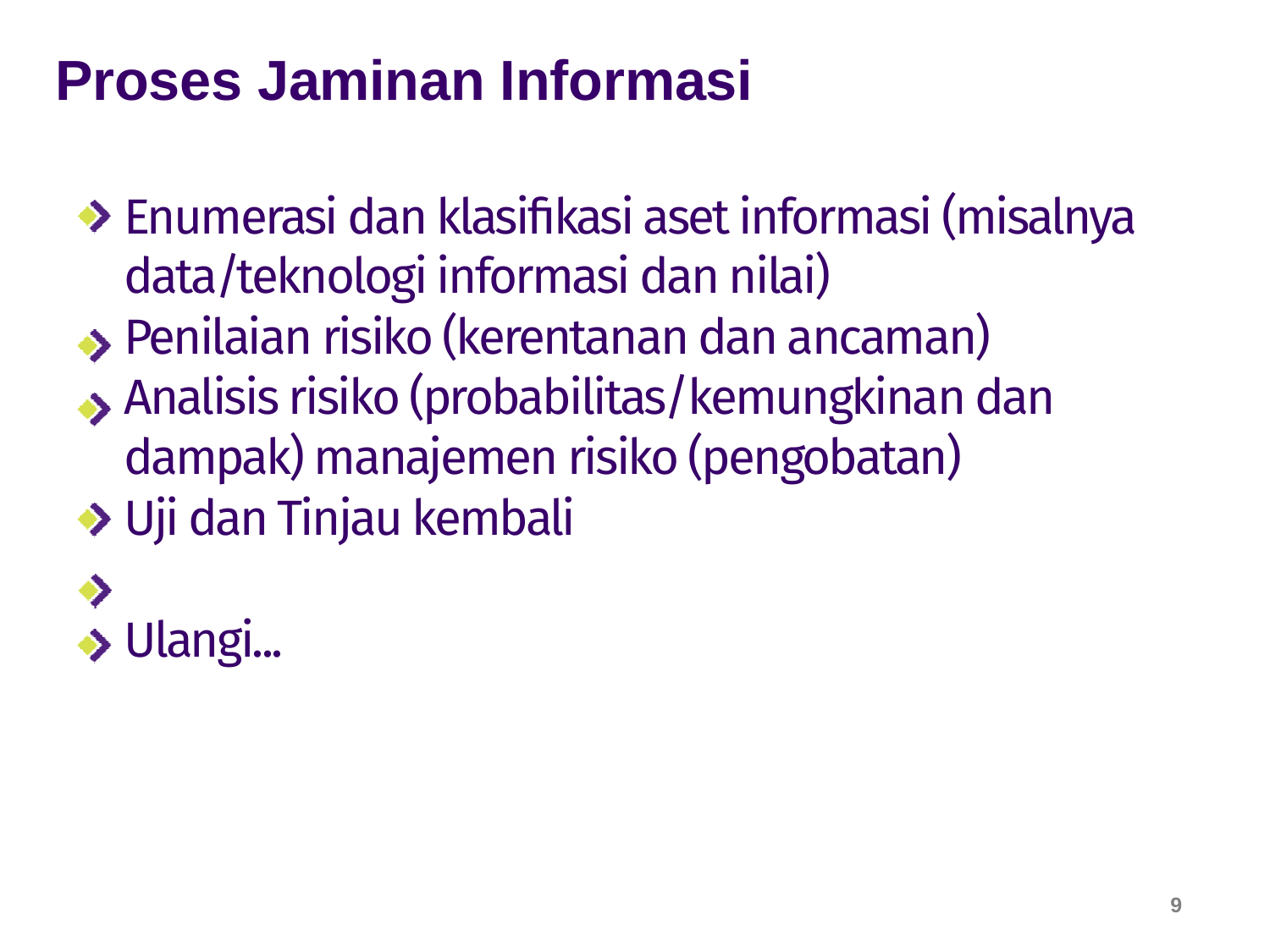

# Proses Jaminan Informasi
Enumerasi dan klasifikasi aset informasi (misalnya data/teknologi informasi dan nilai)
Penilaian risiko (kerentanan dan ancaman)
Analisis risiko (probabilitas/kemungkinan dan dampak) manajemen risiko (pengobatan)
Uji dan Tinjau kembali

Ulangi...

9